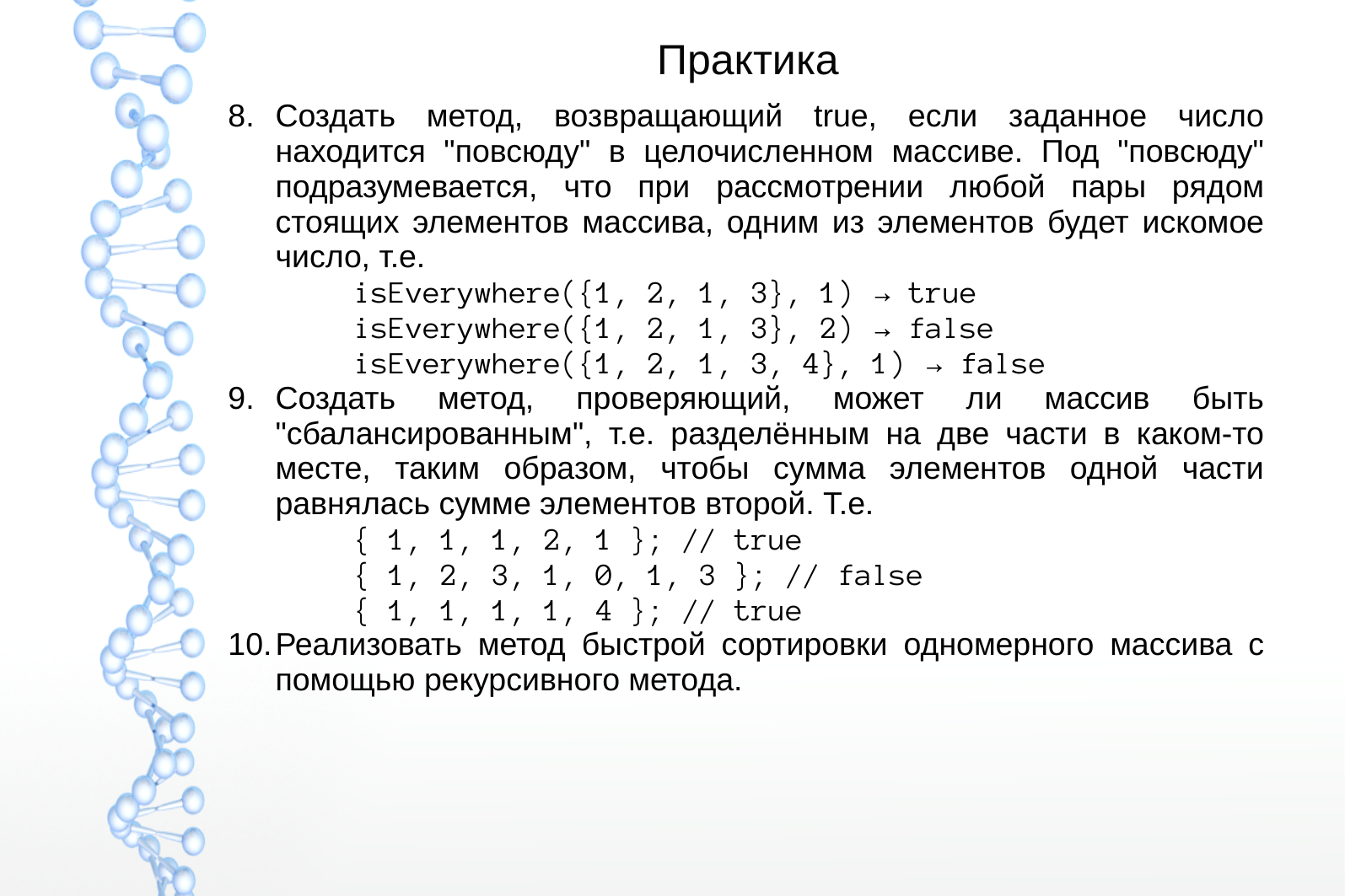

# Практика
Создать метод, возвращающий true, если заданное число находится "повсюду" в целочисленном массиве. Под "повсюду" подразумевается, что при рассмотрении любой пары рядом стоящих элементов массива, одним из элементов будет искомое число, т.е.
	isEverywhere({1, 2, 1, 3}, 1) → true
	isEverywhere({1, 2, 1, 3}, 2) → false
	isEverywhere({1, 2, 1, 3, 4}, 1) → false
Создать метод, проверяющий, может ли массив быть "сбалансированным", т.е. разделённым на две части в каком-то месте, таким образом, чтобы сумма элементов одной части равнялась сумме элементов второй. Т.е.
	{ 1, 1, 1, 2, 1 }; // true
	{ 1, 2, 3, 1, 0, 1, 3 }; // false
	{ 1, 1, 1, 1, 4 }; // true
Реализовать метод быстрой сортировки одномерного массива с помощью рекурсивного метода.